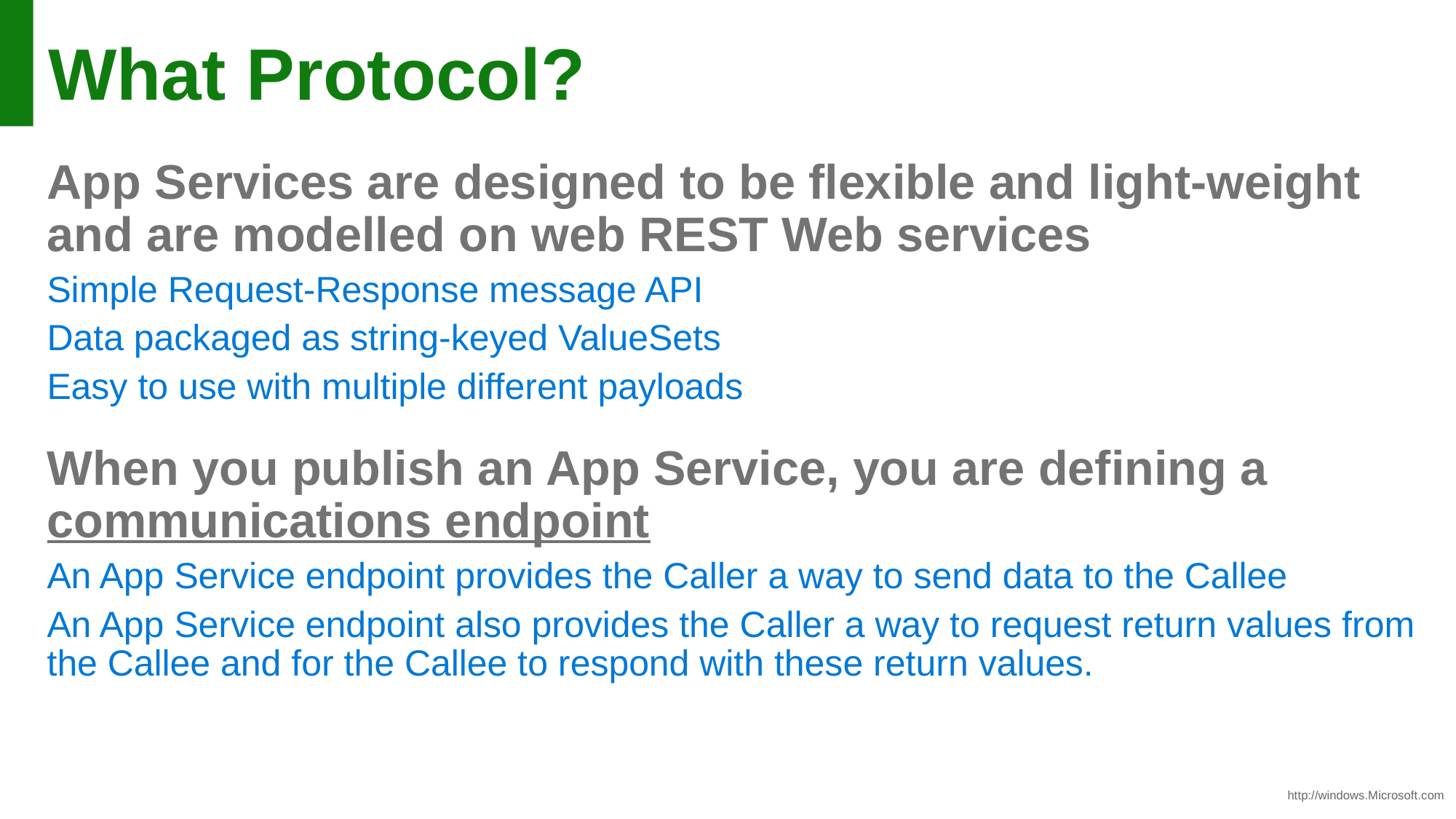

# What Protocol?
App Services are designed to be flexible and light-weight and are modelled on web REST Web services
Simple Request-Response message API
Data packaged as string-keyed ValueSets
Easy to use with multiple different payloads
When you publish an App Service, you are defining a communications endpoint
An App Service endpoint provides the Caller a way to send data to the Callee
An App Service endpoint also provides the Caller a way to request return values from the Callee and for the Callee to respond with these return values.